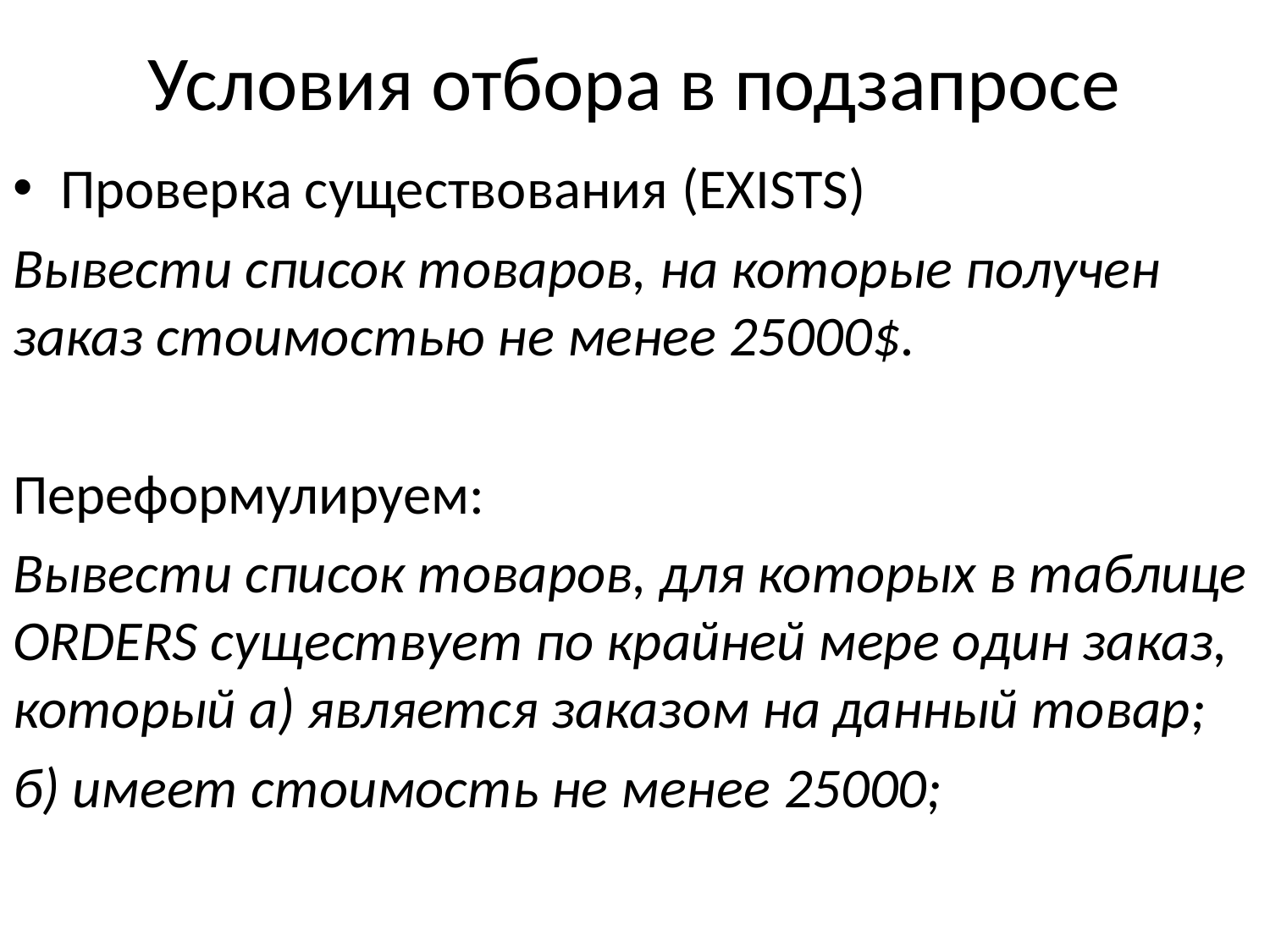

# Условия отбора в подзапросе
Проверка существования (EXISTS)
Вывести список товаров, на которые получен заказ стоимостью не менее 25000$.

Переформулируем:
Вывести список товаров, для которых в таблице ORDERS существует по крайней мере один заказ, который а) является заказом на данный товар;
б) имеет стоимость не менее 25000;